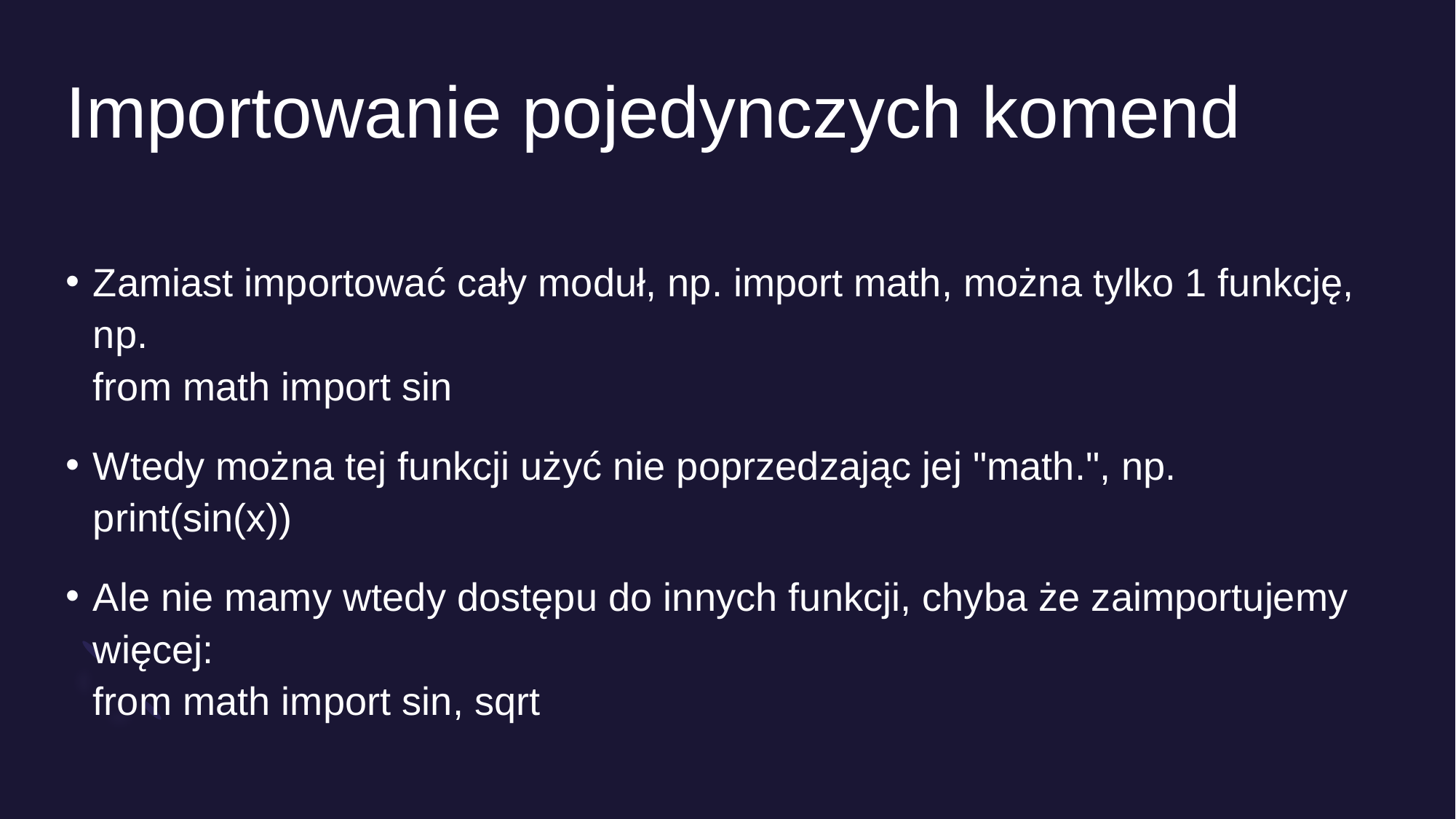

# Importowanie pojedynczych komend
Zamiast importować cały moduł, np. import math, można tylko 1 funkcję, np.
from math import sin
Wtedy można tej funkcji użyć nie poprzedzając jej "math.", np.
print(sin(x))
Ale nie mamy wtedy dostępu do innych funkcji, chyba że zaimportujemy więcej:
from math import sin, sqrt